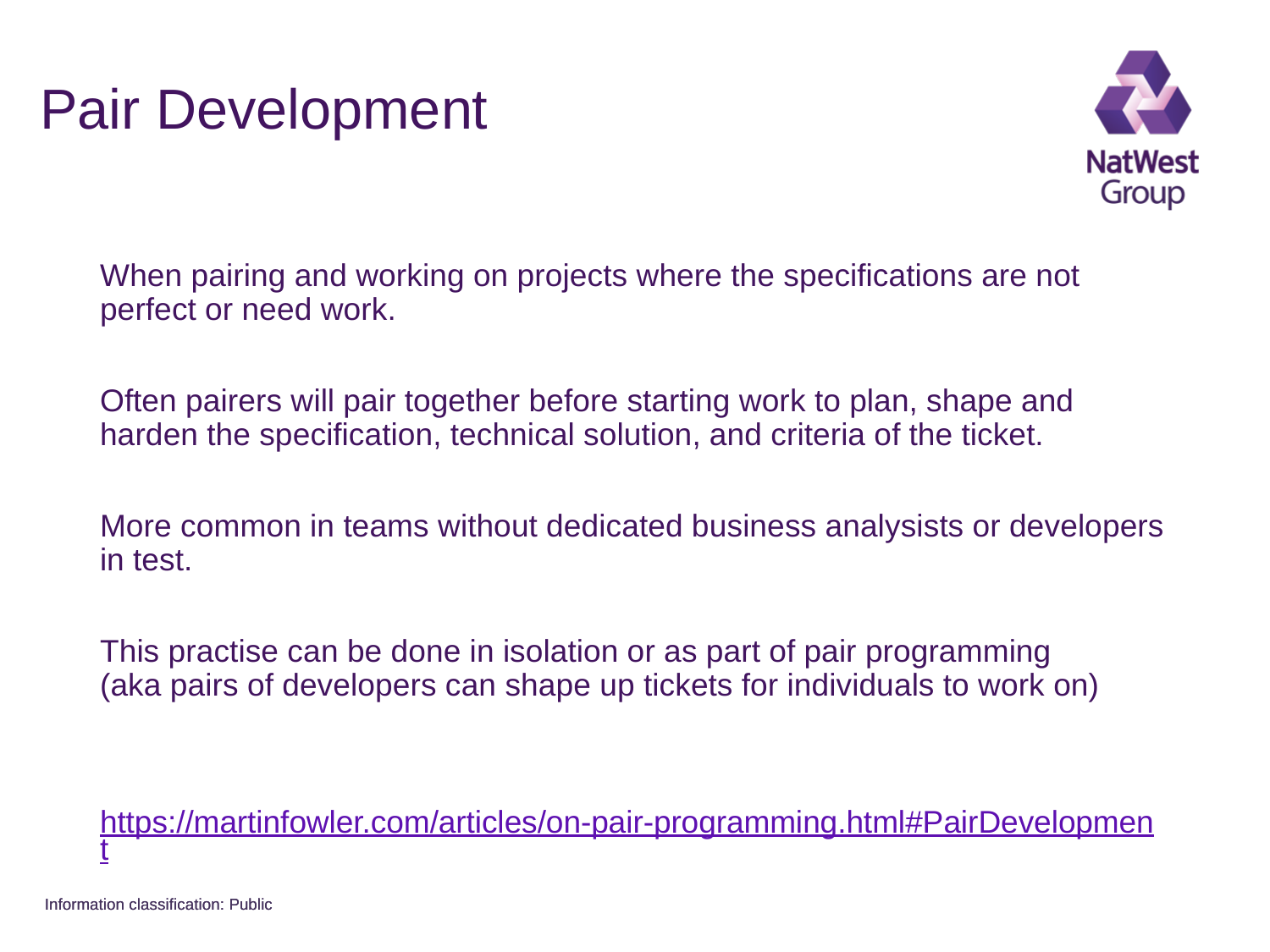

FOR INTERNAL USE ONLY
# Pair Development
When pairing and working on projects where the specifications are not perfect or need work.

Often pairers will pair together before starting work to plan, shape and harden the specification, technical solution, and criteria of the ticket.

More common in teams without dedicated business analysists or developers in test.

This practise can be done in isolation or as part of pair programming
(aka pairs of developers can shape up tickets for individuals to work on)

https://martinfowler.com/articles/on-pair-programming.html#PairDevelopment

Information classiﬁcation: Public